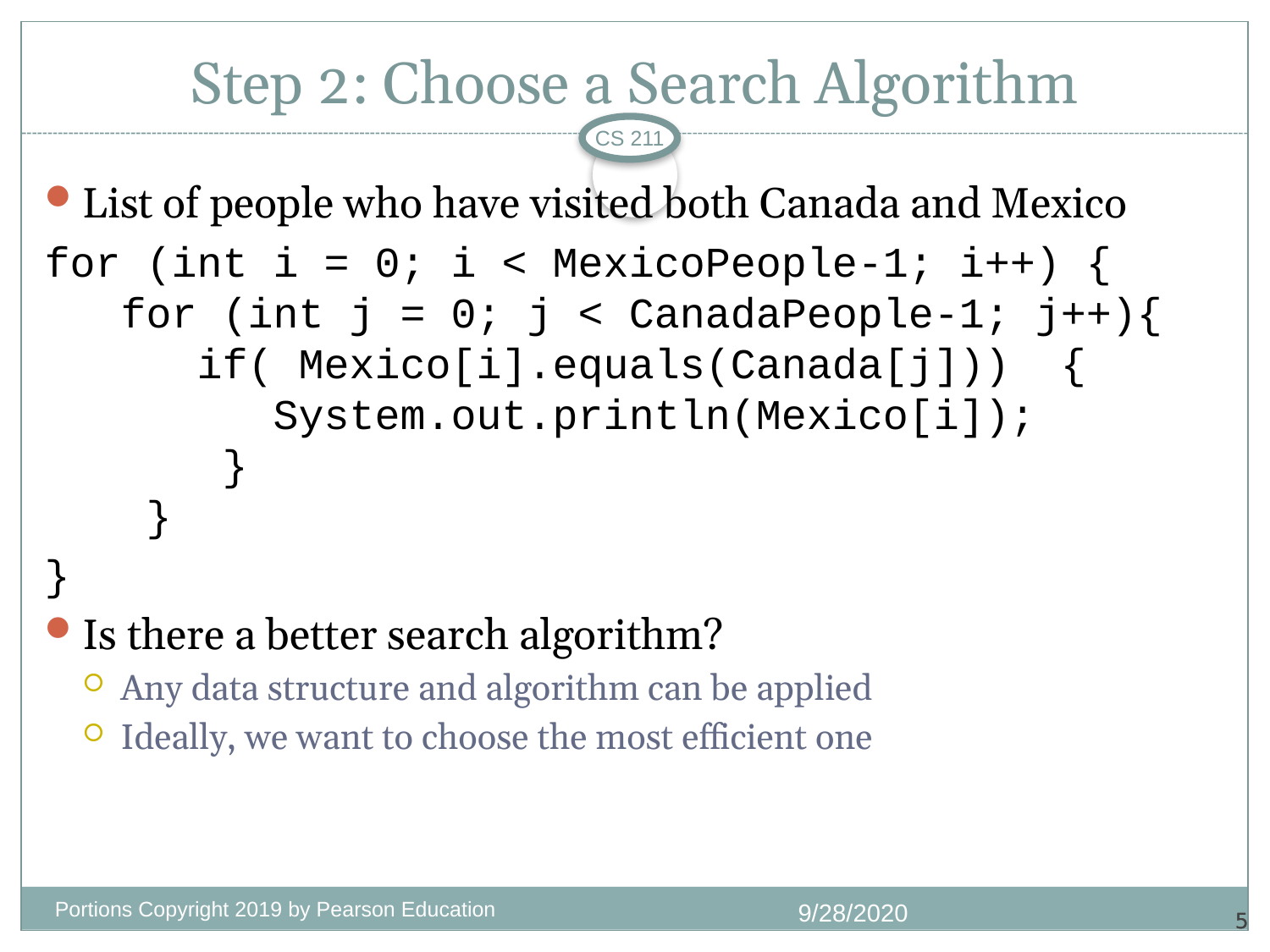

# Step 2: Choose a Search Algorithm
CS 211
List of people who have visited both Canada and Mexico
for (int i = 0; i < MexicoPeople-1; i++) {
   for (int j = 0; j < CanadaPeople-1; j++){
      if( Mexico[i].equals(Canada[j]))  {
         System.out.println(Mexico[i]);
       }
    }
}
Is there a better search algorithm?
Any data structure and algorithm can be applied
Ideally, we want to choose the most efficient one

Portions Copyright 2019 by Pearson Education
9/28/2020